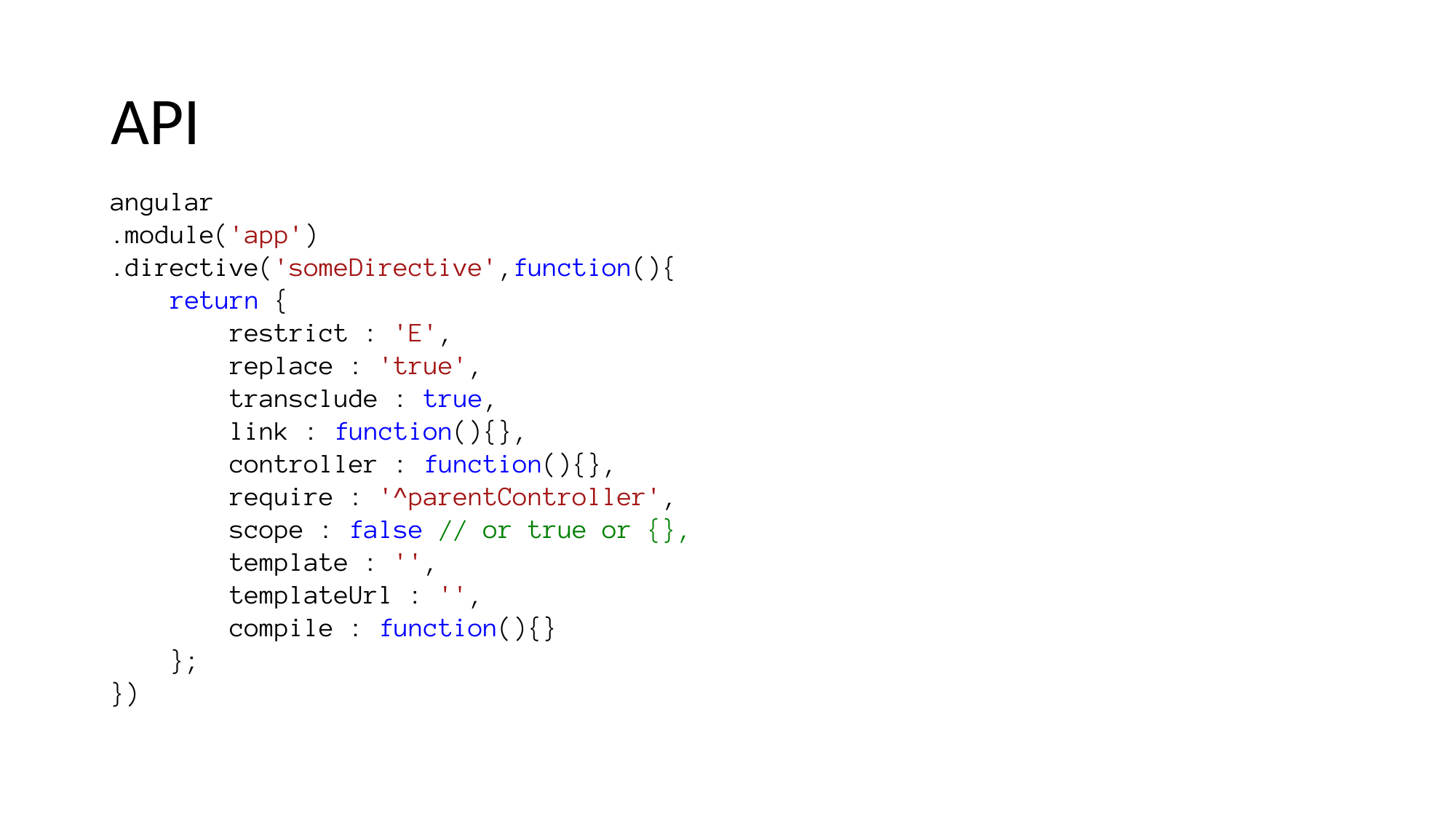

# API
angular
.module('app')
.directive('someDirective',function(){
    return {
        restrict : 'E',
        replace : 'true',
        transclude : true,
        link : function(){},
        controller : function(){},
        require : '^parentController',
        scope : false // or true or {},
        template : '',
        templateUrl : '',
        compile : function(){}
    };
})